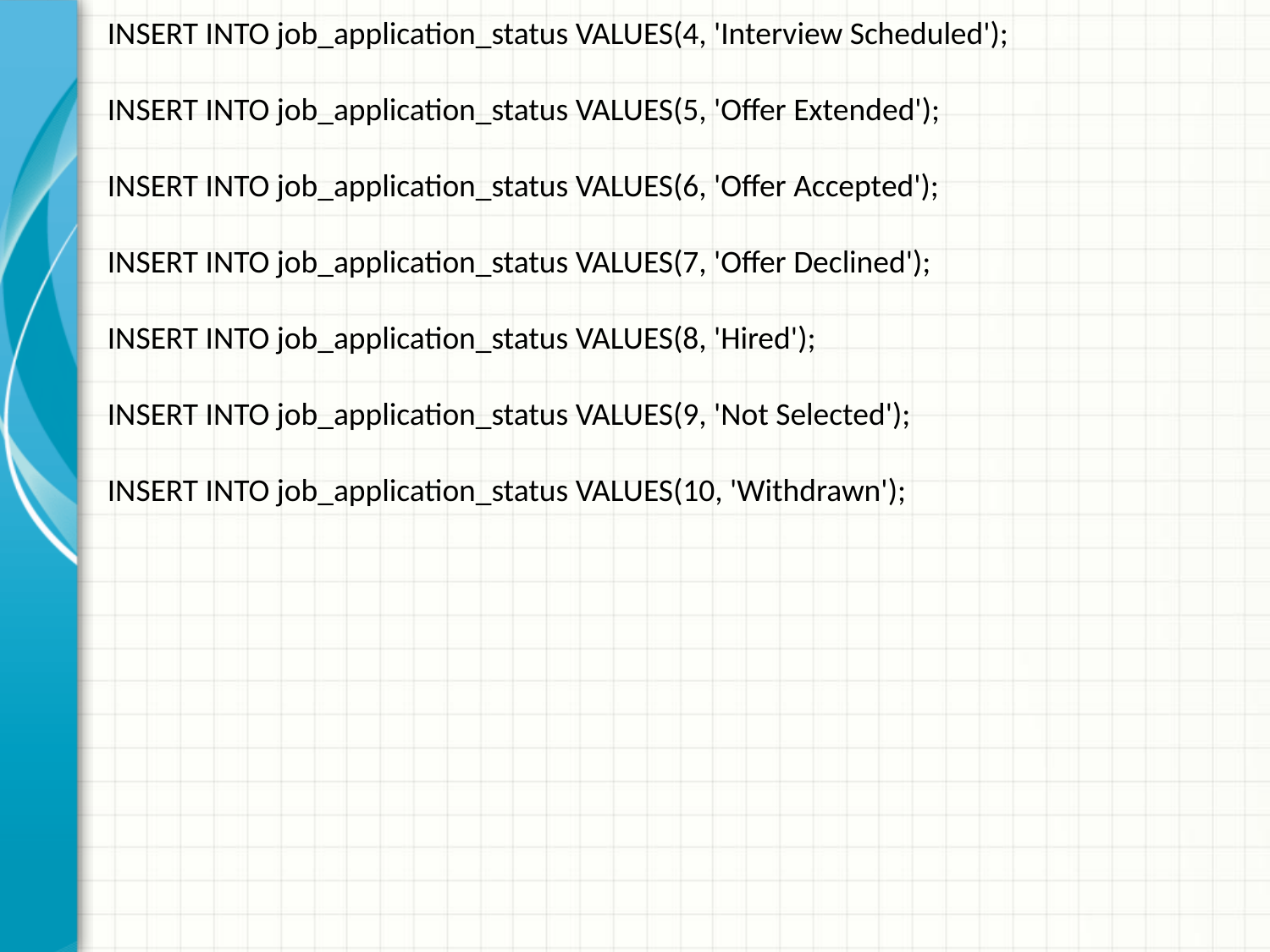

INSERT INTO job_application_status VALUES(4, 'Interview Scheduled');

INSERT INTO job_application_status VALUES(5, 'Offer Extended');

INSERT INTO job_application_status VALUES(6, 'Offer Accepted');

INSERT INTO job_application_status VALUES(7, 'Offer Declined');

INSERT INTO job_application_status VALUES(8, 'Hired');

INSERT INTO job_application_status VALUES(9, 'Not Selected');

INSERT INTO job_application_status VALUES(10, 'Withdrawn');